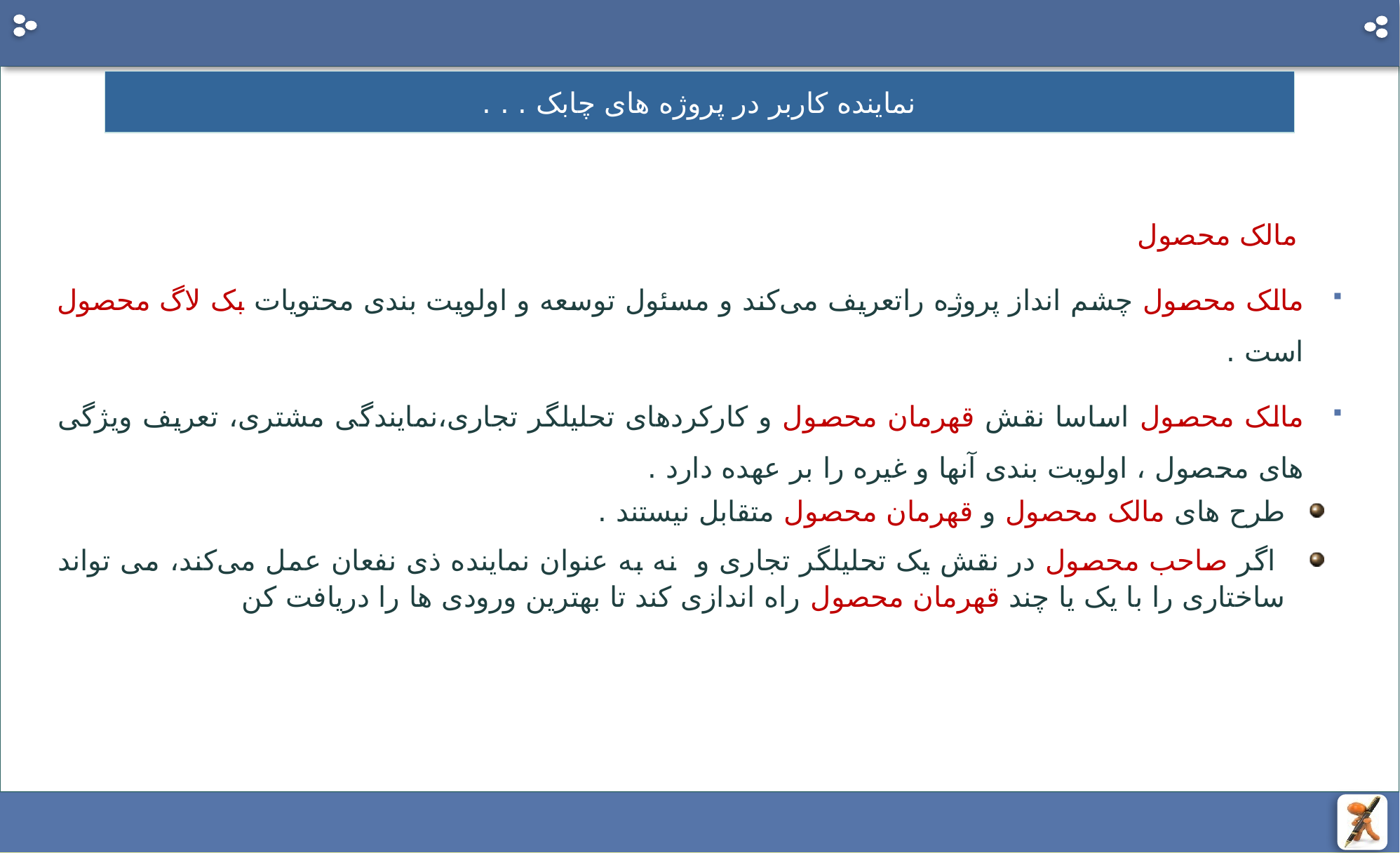

# نماینده کاربر در پروژه های چابک . . .
     مالک محصول
مالک محصول چشم انداز پروژه راتعریف می‌کند و مسئول توسعه و اولویت بندی محتویات بک لاگ محصول است .
مالک محصول اساسا نقش قهرمان محصول و کارکردهای تحلیلگر تجاری،نمایندگی مشتری، تعریف ویژگی های محصول ، اولویت بندی آنها و غیره را بر عهده دارد .
طرح های مالک محصول و قهرمان محصول متقابل نیستند .
 اگر صاحب محصول در نقش یک تحلیلگر تجاری و  نه به عنوان نماینده ذی نفعان عمل می‌کند، می تواند ساختاری را با یک یا چند قهرمان محصول راه اندازی کند تا بهترین ورودی ها را دریافت کن